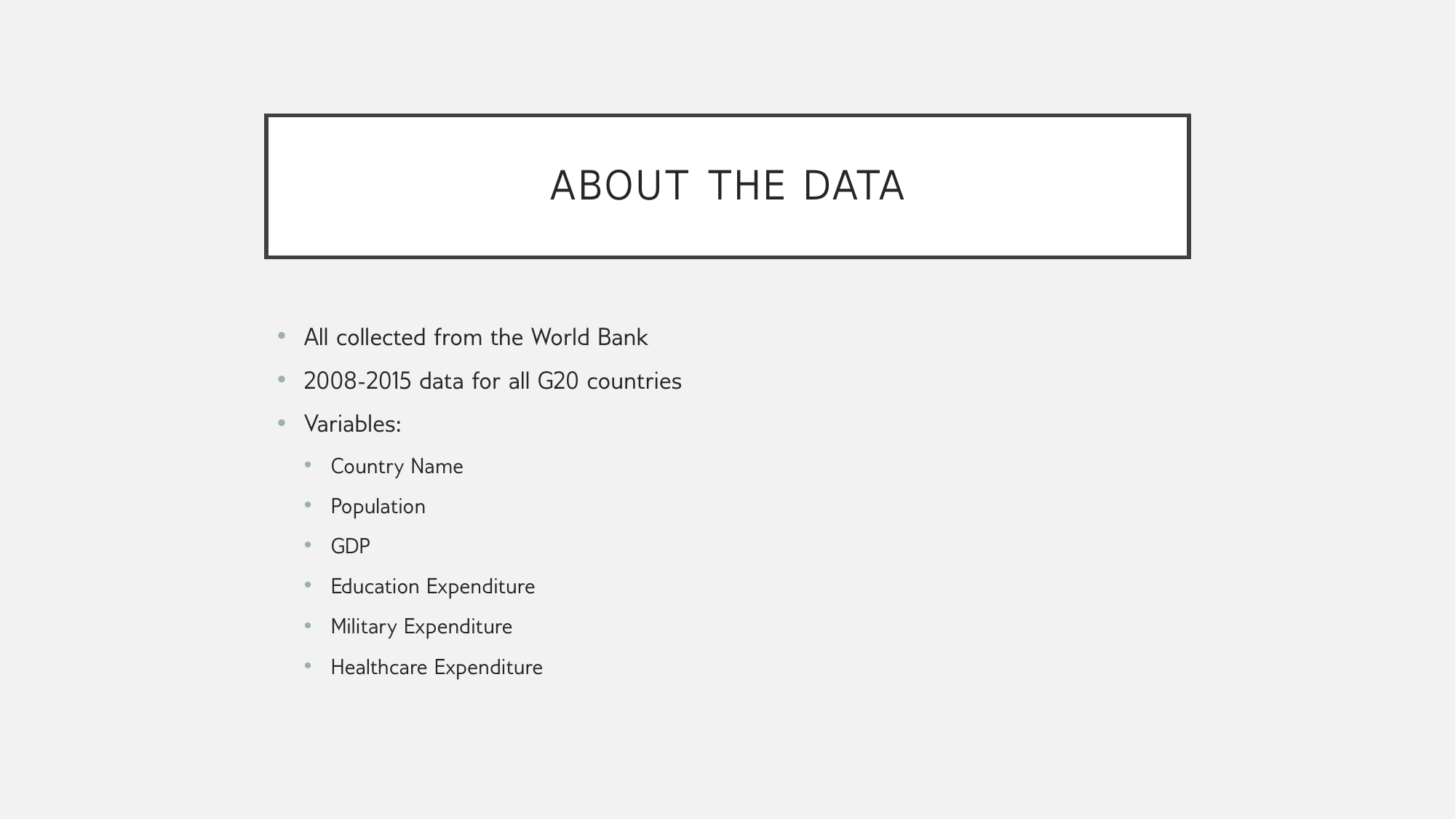

# About the data
All collected from the World Bank
2008-2015 data for all G20 countries
Variables:
Country Name
Population
GDP
Education Expenditure
Military Expenditure
Healthcare Expenditure